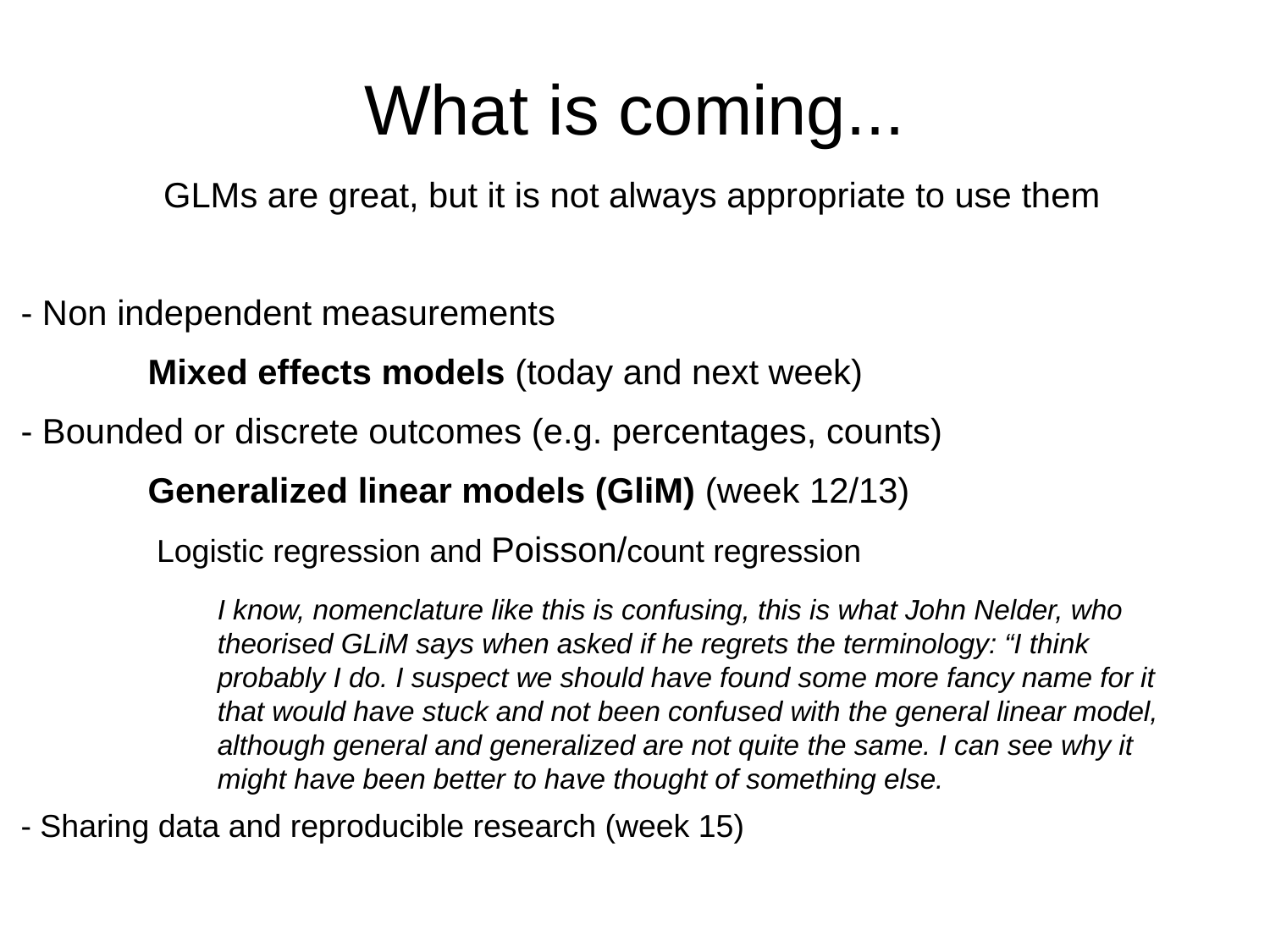

What is coming...
GLMs are great, but it is not always appropriate to use them
- Non independent measurements
	Mixed effects models (today and next week)
- Bounded or discrete outcomes (e.g. percentages, counts)
	Generalized linear models (GliM) (week 12/13)
	 Logistic regression and Poisson/count regression

- Sharing data and reproducible research (week 15)

I know, nomenclature like this is confusing, this is what John Nelder, who theorised GLiM says when asked if he regrets the terminology: “I think probably I do. I suspect we should have found some more fancy name for it that would have stuck and not been confused with the general linear model, although general and generalized are not quite the same. I can see why it might have been better to have thought of something else.